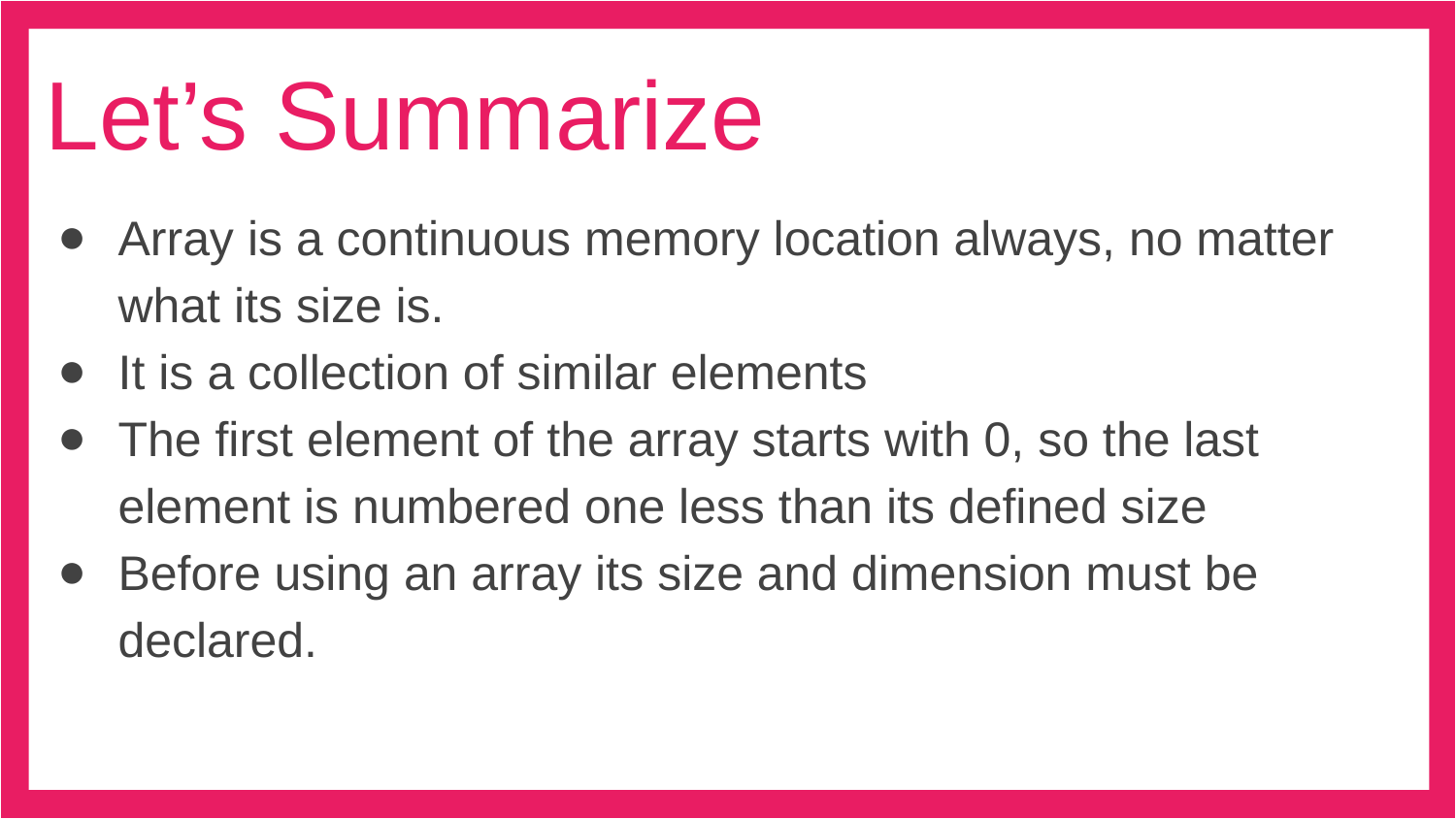

# Let’s Summarize
Array is a continuous memory location always, no matter what its size is.
It is a collection of similar elements
The first element of the array starts with 0, so the last element is numbered one less than its defined size
Before using an array its size and dimension must be declared.